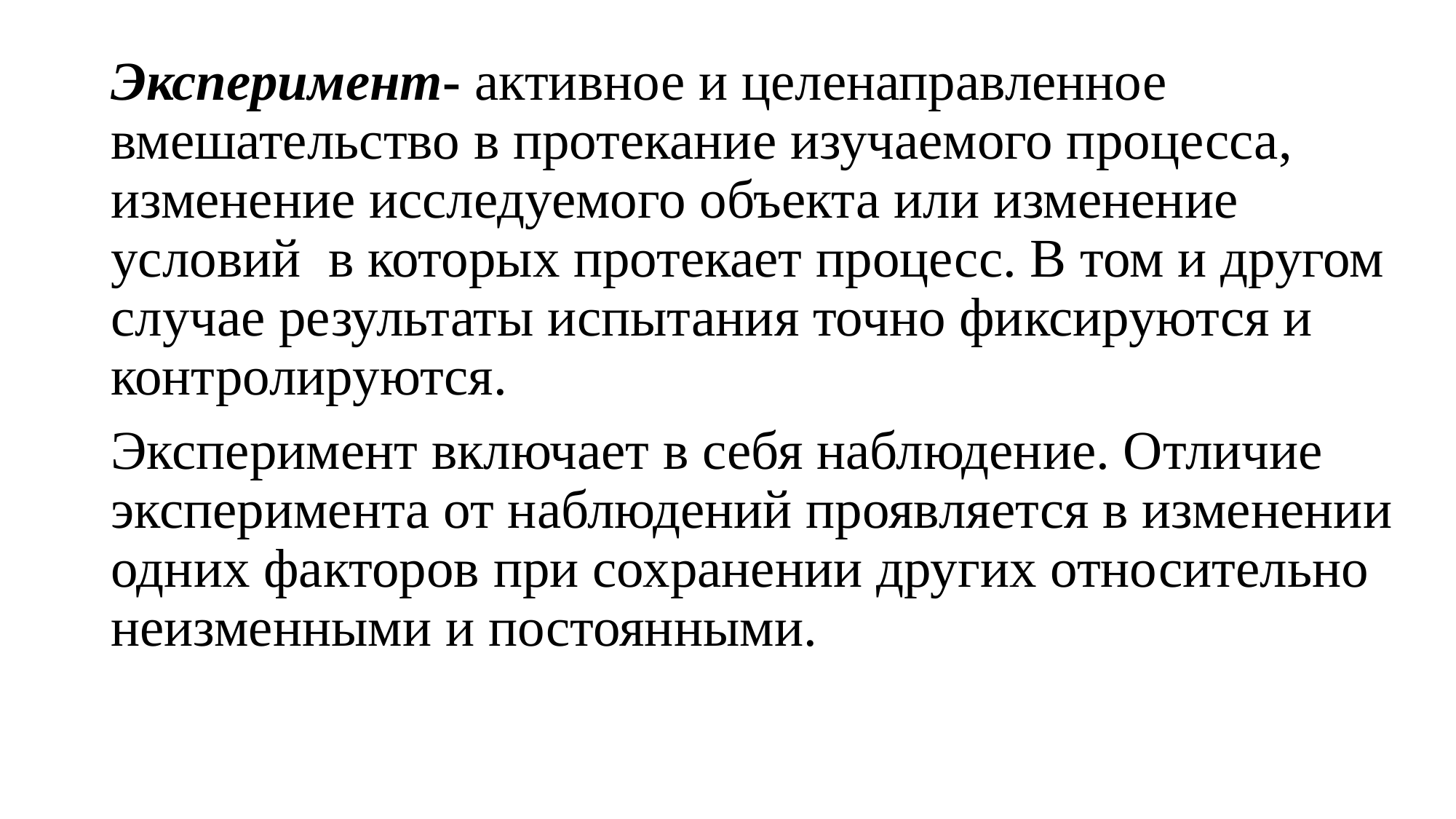

Эксперимент- активное и целенаправленное вмешательство в протекание изучаемого процесса, изменение исследуемого объекта или изменение условий  в которых протекает процесс. В том и другом случае результаты испытания точно фиксируются и контролируются.
Эксперимент включает в себя наблюдение. Отличие эксперимента от наблюдений проявляется в изменении одних факторов при сохранении других относительно неизменными и постоянными.